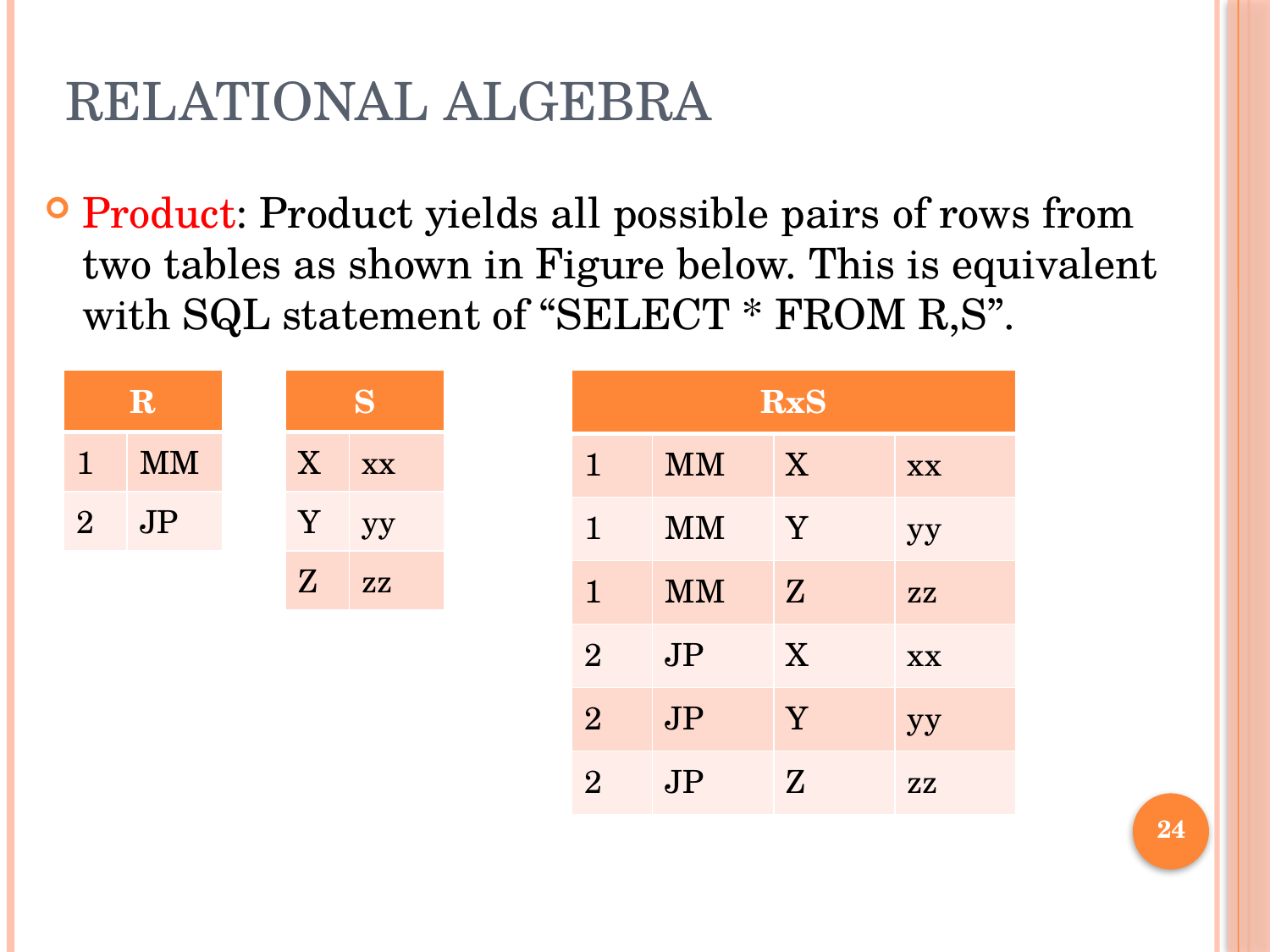

# Relational Algebra
Product: Product yields all possible pairs of rows from two tables as shown in Figure below. This is equivalent with SQL statement of “SELECT * FROM R,S”.

| R |  |
| --- | --- |
| 1 | MM |
| 2 | JP |
| S |  |
| --- | --- |
| X | xx |
| Y | yy |
| Z | zz |
| RxS |  |  |  |
| --- | --- | --- | --- |
| 1 | MM | X | xx |
| 1 | MM | Y | yy |
| 1 | MM | Z | zz |
| 2 | JP | X | xx |
| 2 | JP | Y | yy |
| 2 | JP | Z | zz |
24